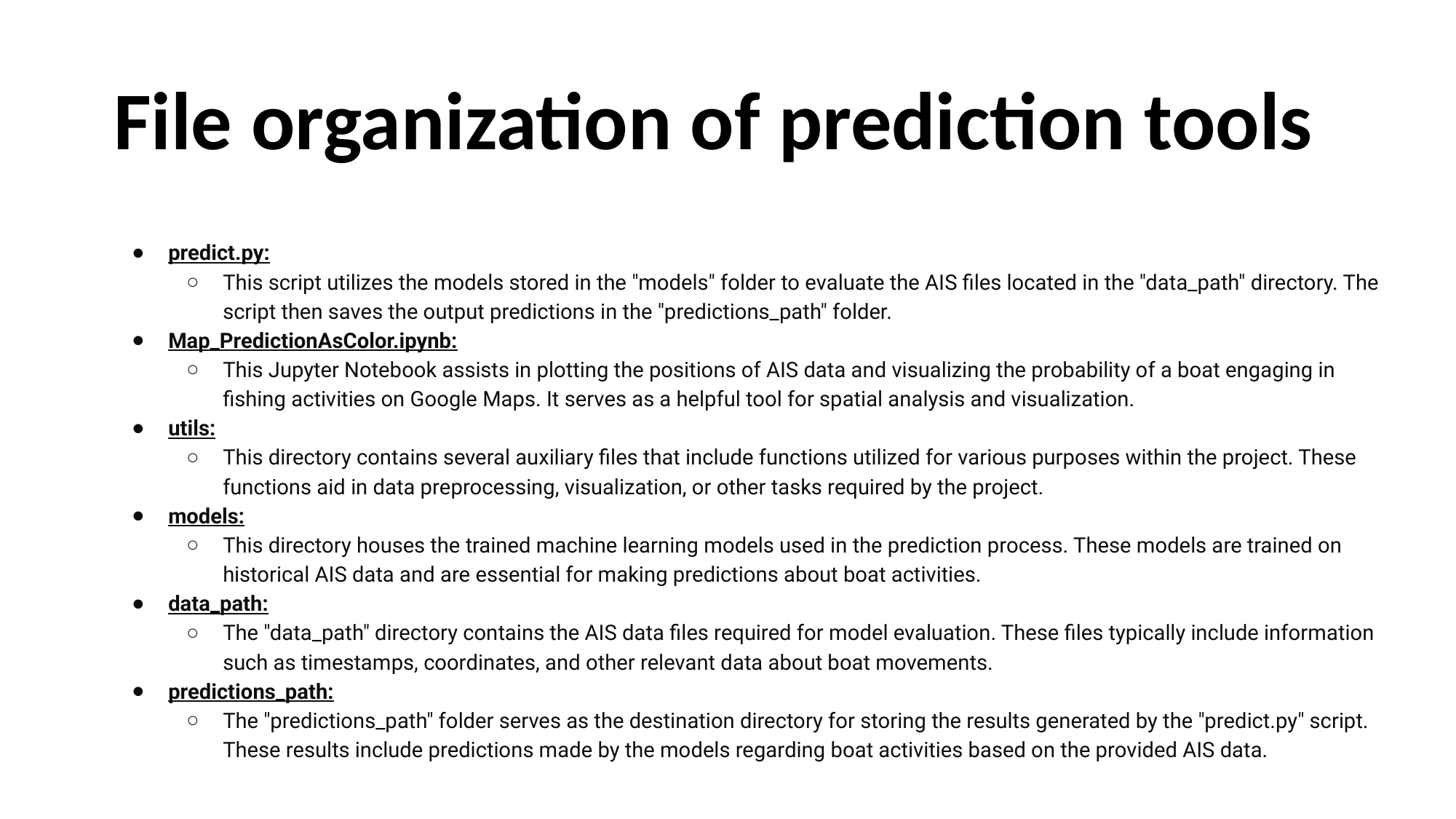

File organization of prediction tools

predict.py:
This script utilizes the models stored in the "models" folder to evaluate the AIS files located in the "data_path" directory. The script then saves the output predictions in the "predictions_path" folder.
Map_PredictionAsColor.ipynb:
This Jupyter Notebook assists in plotting the positions of AIS data and visualizing the probability of a boat engaging in fishing activities on Google Maps. It serves as a helpful tool for spatial analysis and visualization.
utils:
This directory contains several auxiliary files that include functions utilized for various purposes within the project. These functions aid in data preprocessing, visualization, or other tasks required by the project.
models:
This directory houses the trained machine learning models used in the prediction process. These models are trained on historical AIS data and are essential for making predictions about boat activities.
data_path:
The "data_path" directory contains the AIS data files required for model evaluation. These files typically include information such as timestamps, coordinates, and other relevant data about boat movements.
predictions_path:
The "predictions_path" folder serves as the destination directory for storing the results generated by the "predict.py" script. These results include predictions made by the models regarding boat activities based on the provided AIS data.